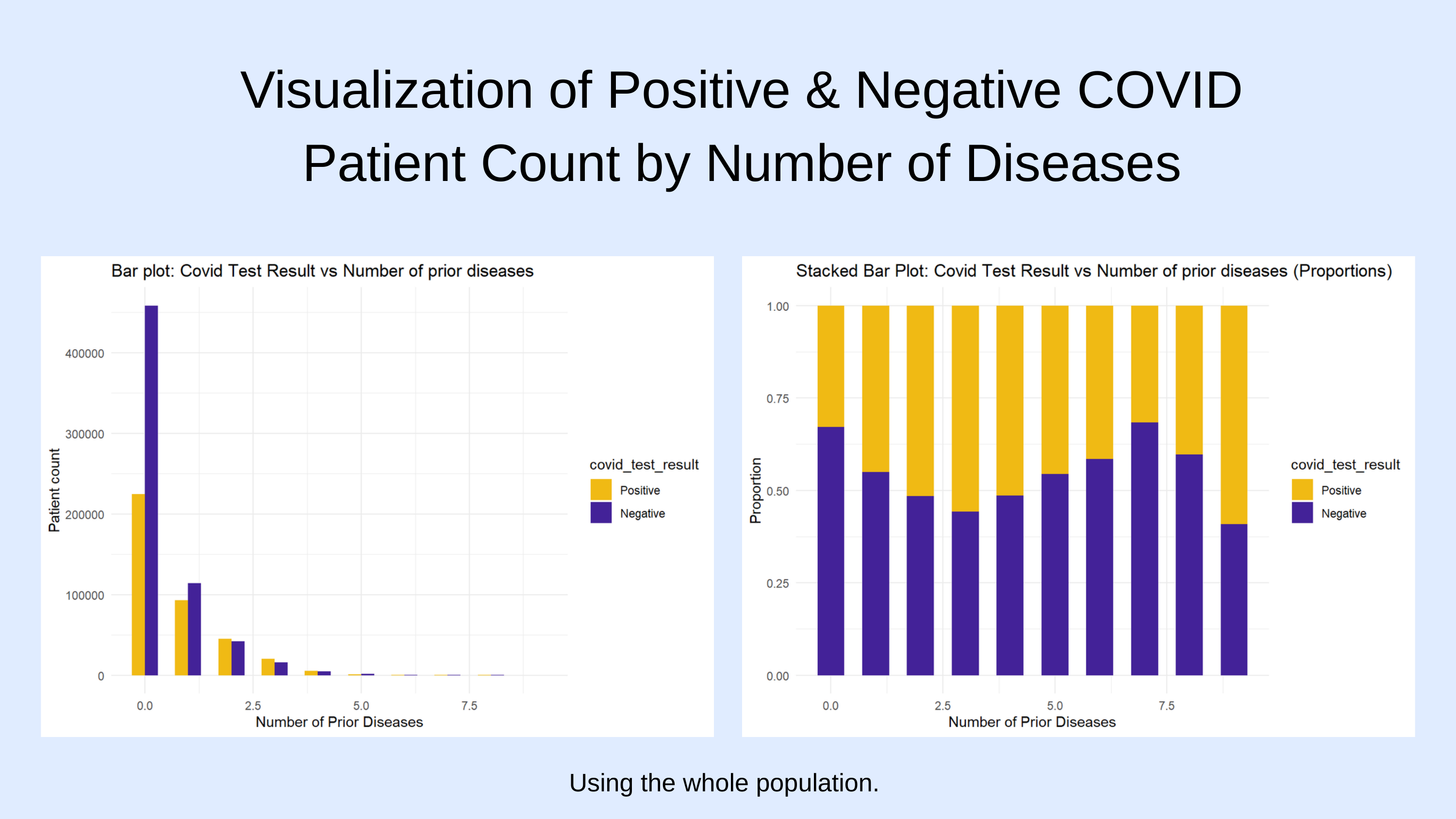

Visualization of Positive & Negative COVID Patient Count by Number of Diseases

Using the whole population.